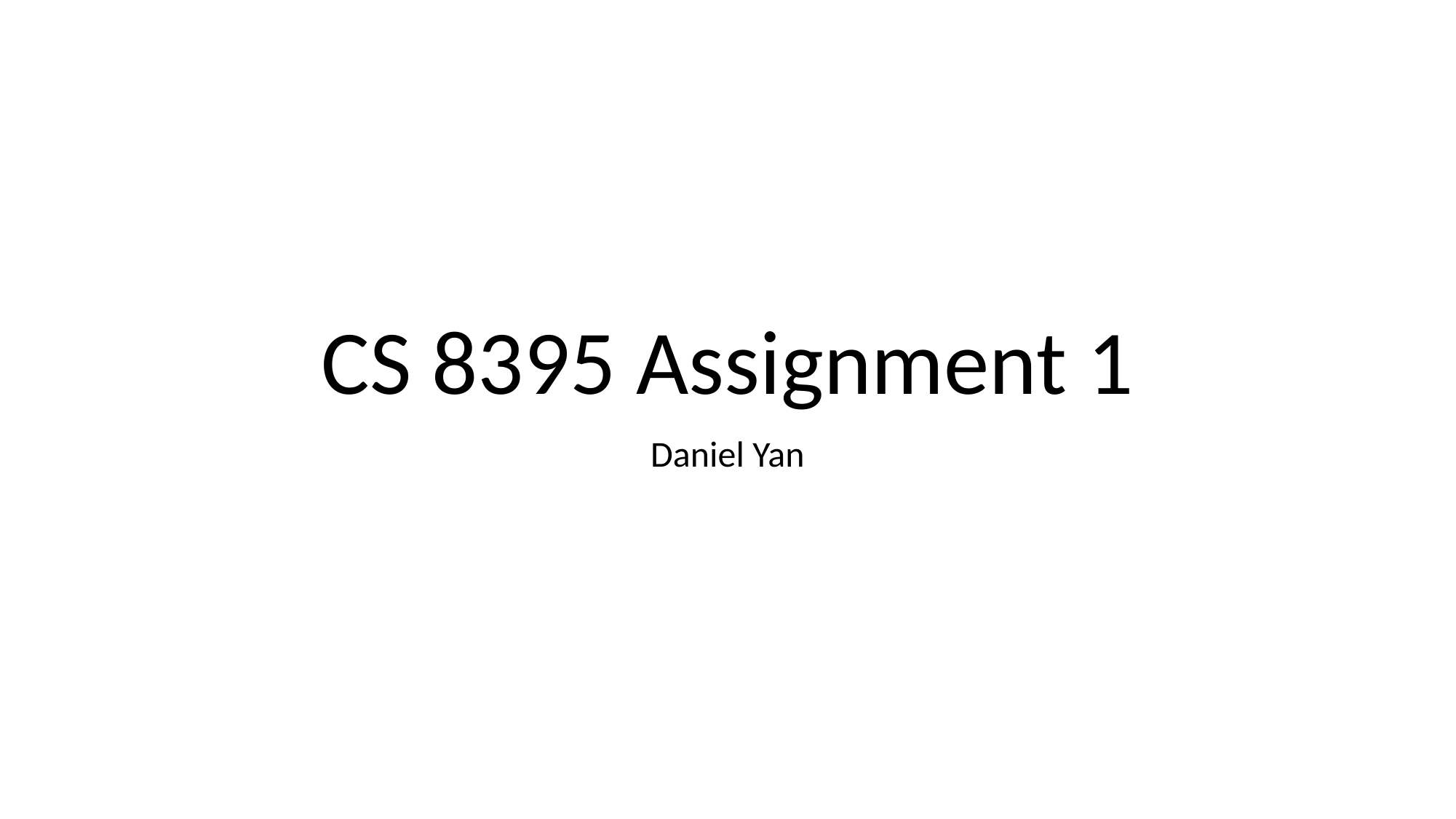

# CS 8395 Assignment 1
Daniel Yan